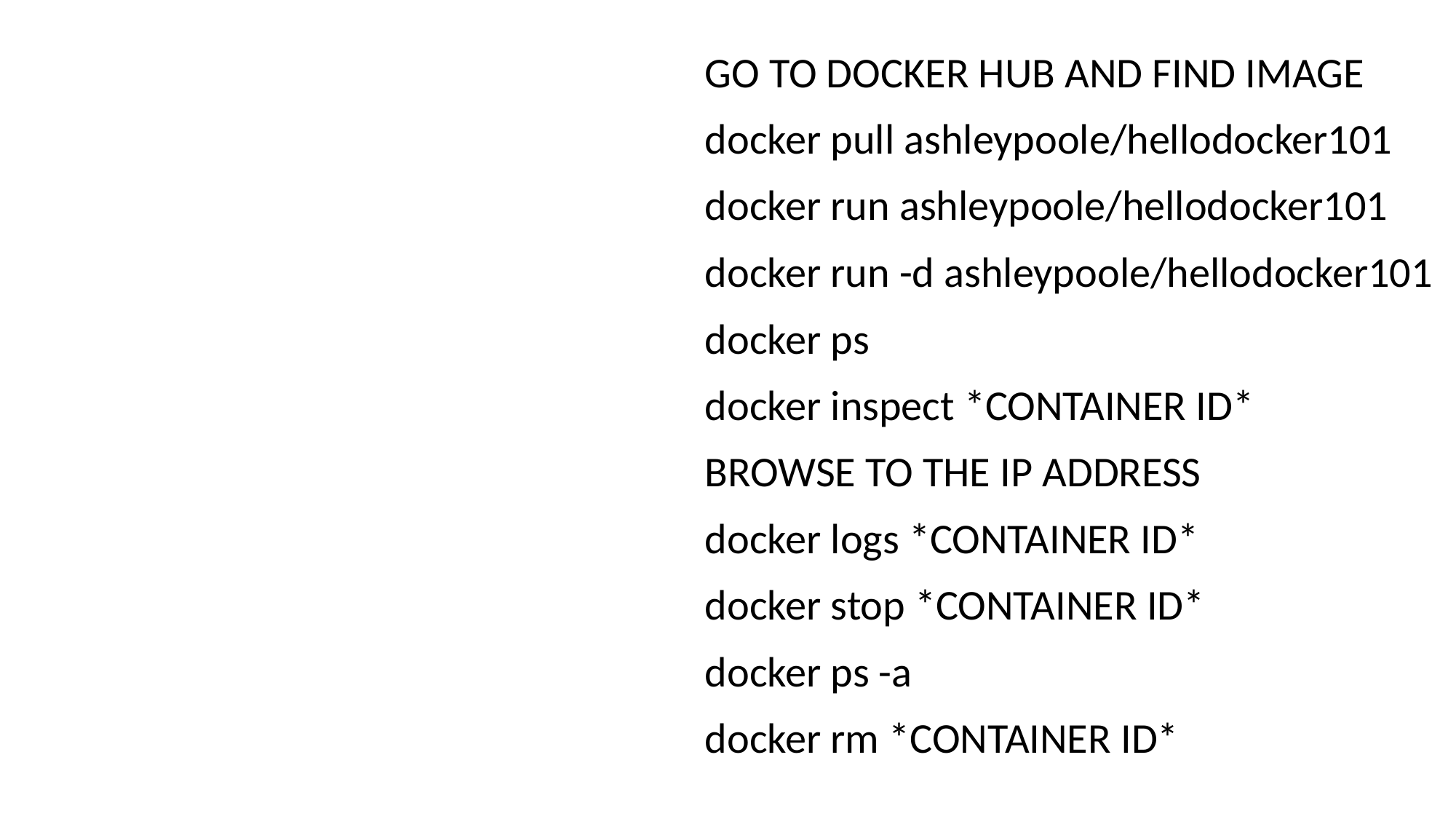

GO TO DOCKER HUB AND FIND IMAGE
docker pull ashleypoole/hellodocker101
docker run ashleypoole/hellodocker101
docker run -d ashleypoole/hellodocker101
docker ps
docker inspect *CONTAINER ID*
BROWSE TO THE IP ADDRESS
docker logs *CONTAINER ID*
docker stop *CONTAINER ID*
docker ps -a
docker rm *CONTAINER ID*